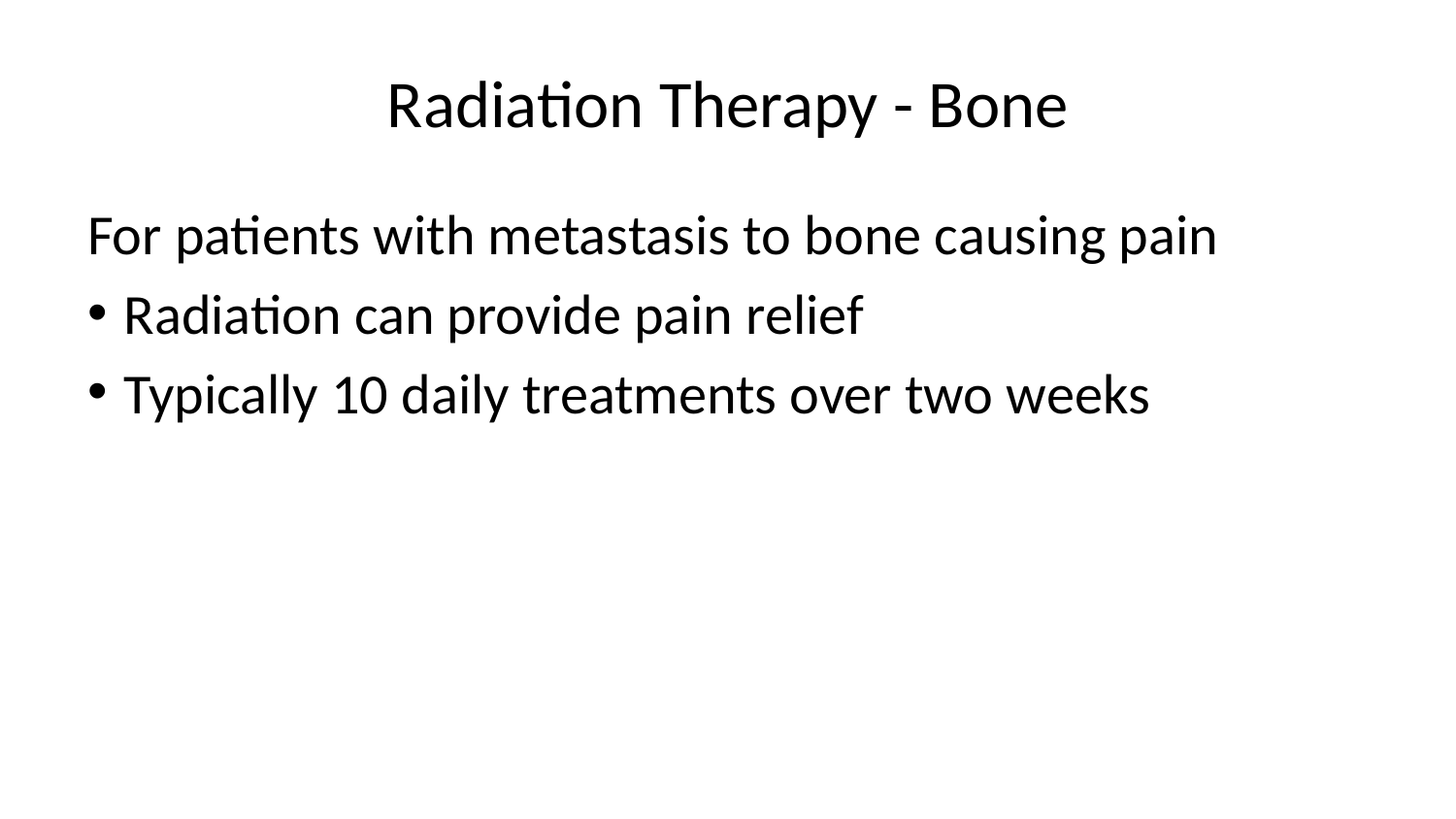

# Radiation Therapy - Bone
For patients with metastasis to bone causing pain
Radiation can provide pain relief
Typically 10 daily treatments over two weeks